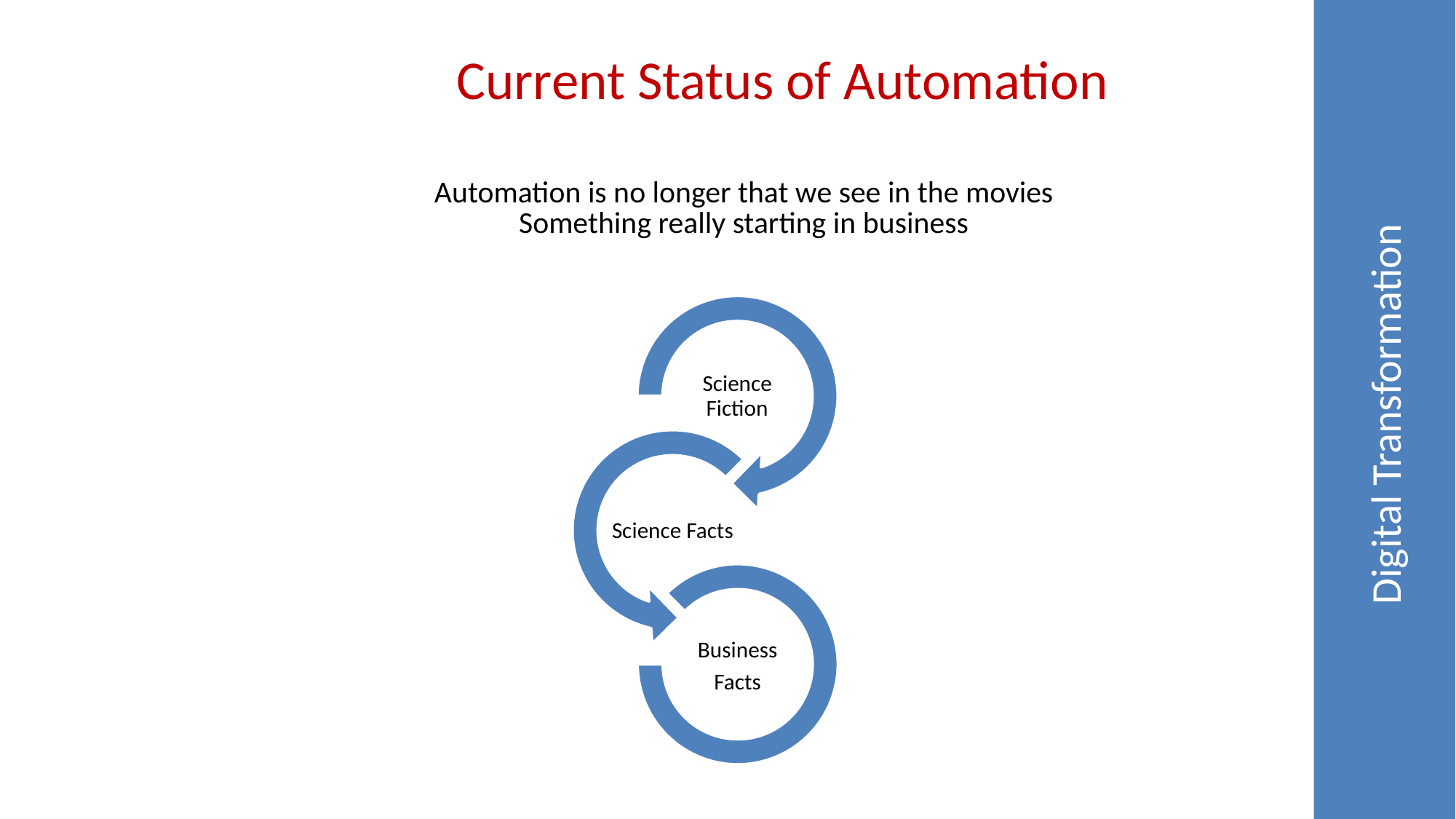

Current Status of Automation
Automation is no longer that we see in the movies
Something really starting in business

Science Fiction
Science Facts
Business
Facts
Digital Transformation